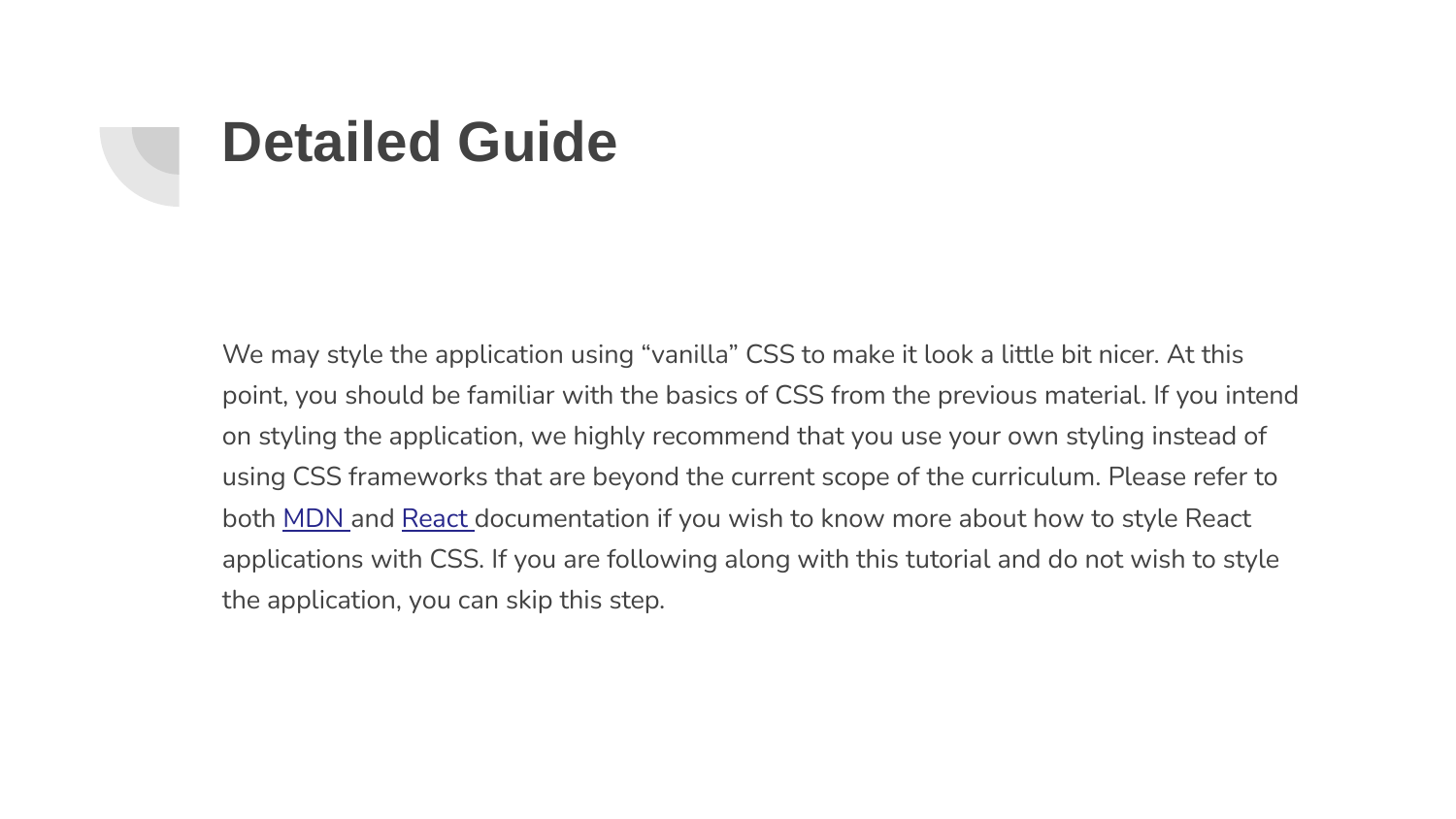

# Detailed Guide
We may style the application using “vanilla” CSS to make it look a little bit nicer. At this point, you should be familiar with the basics of CSS from the previous material. If you intend on styling the application, we highly recommend that you use your own styling instead of using CSS frameworks that are beyond the current scope of the curriculum. Please refer to both MDN and React documentation if you wish to know more about how to style React applications with CSS. If you are following along with this tutorial and do not wish to style the application, you can skip this step.